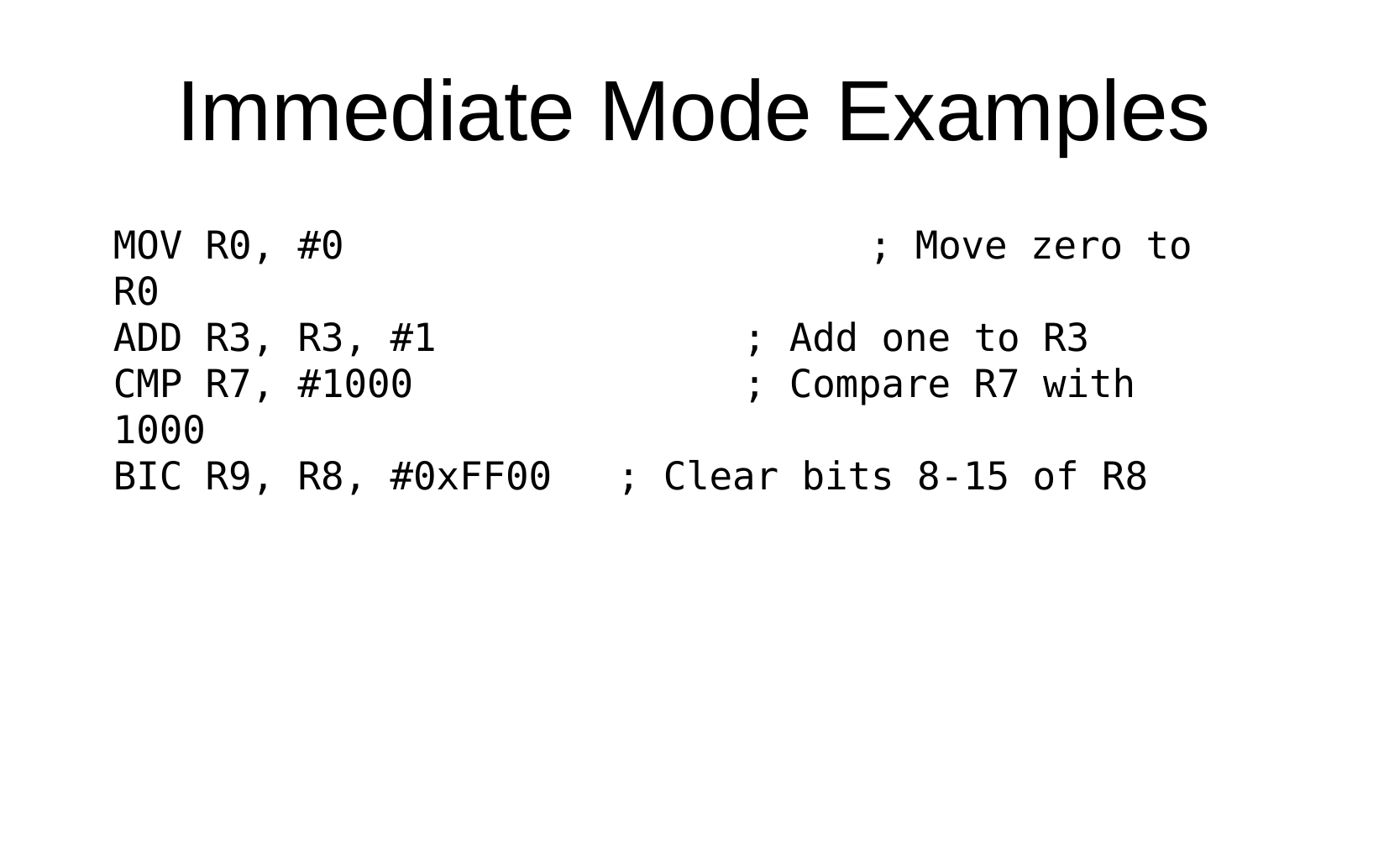

Immediate Mode Examples
MOV R0, #0 				; Move zero to R0
ADD R3, R3, #1 			; Add one to R3
CMP R7, #1000 			; Compare R7 with 1000
BIC R9, R8, #0xFF00 	; Clear bits 8-15 of R8